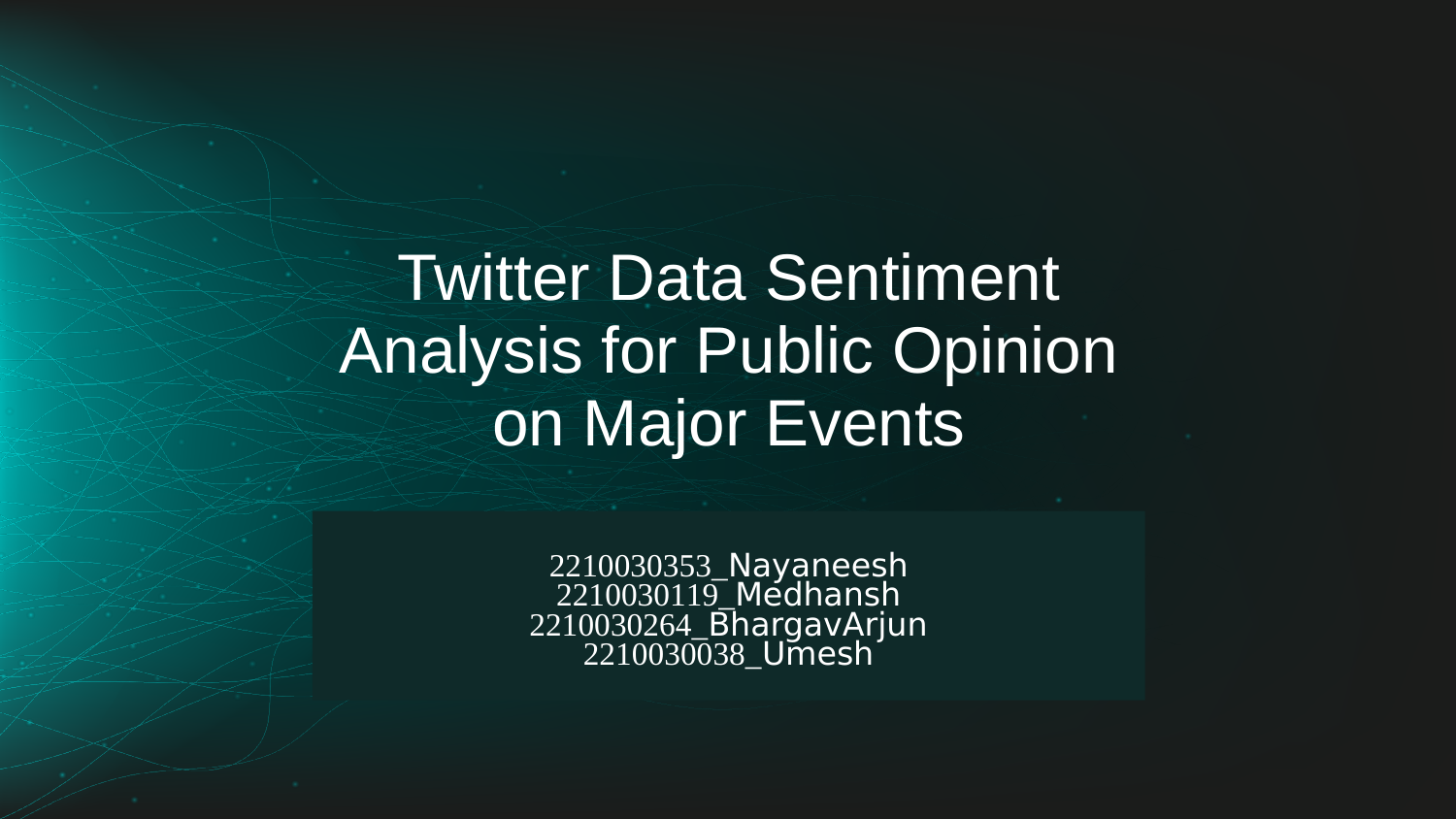

Twitter Data Sentiment Analysis for Public Opinion on Major Events
# 2210030353_Nayaneesh
2210030119_Medhansh
2210030264_BhargavArjun
2210030038_Umesh